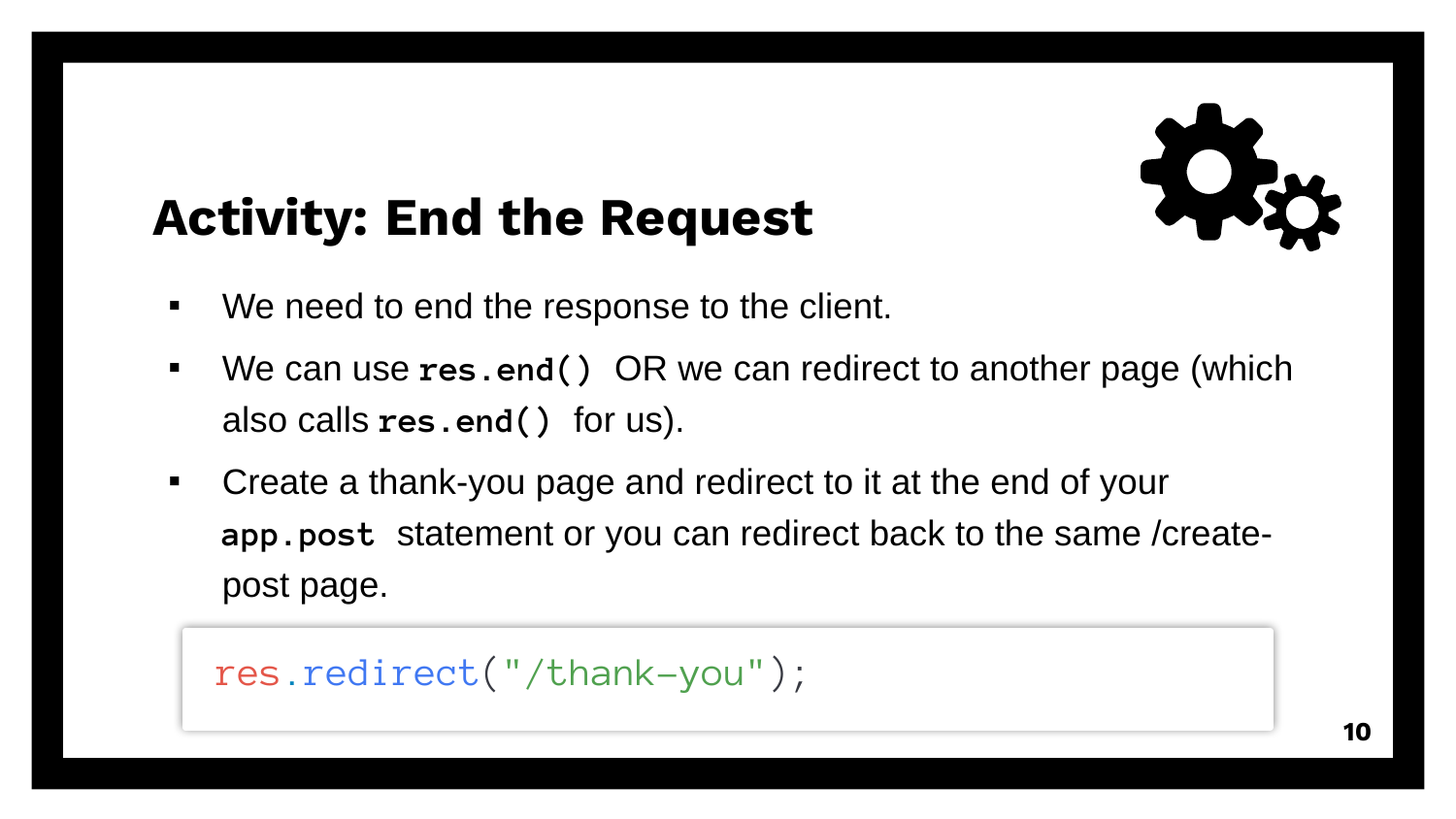

# Activity: End the Request
We need to end the response to the client.
We can use res.end() OR we can redirect to another page (which also calls res.end() for us).
Create a thank-you page and redirect to it at the end of your app.post statement or you can redirect back to the same /create-post page.
res.redirect("/thank-you");
10